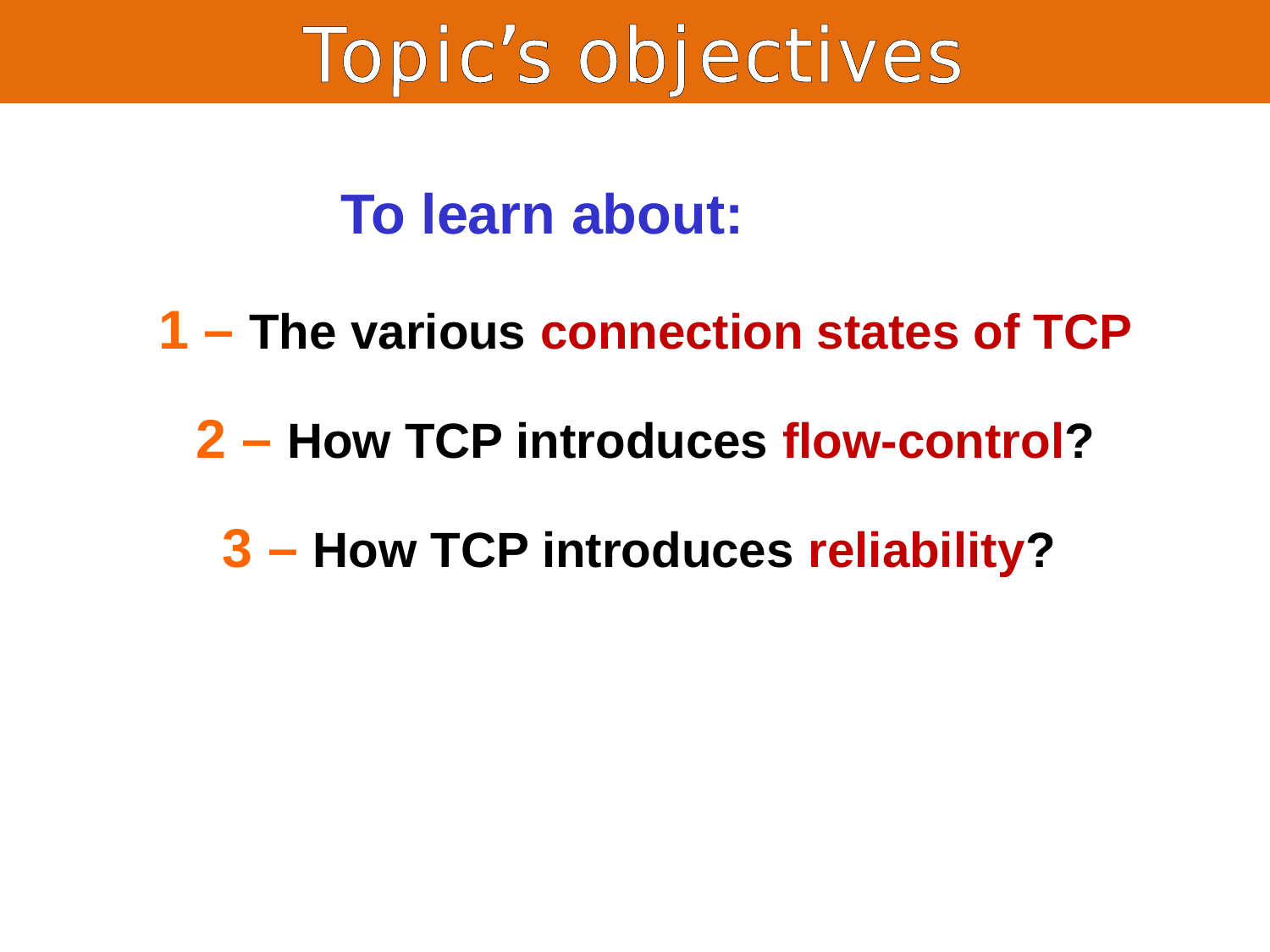

Topic’s objectives
To learn about:
1 – The various connection states of TCP
2 – How TCP introduces flow-control?
3 – How TCP introduces reliability?